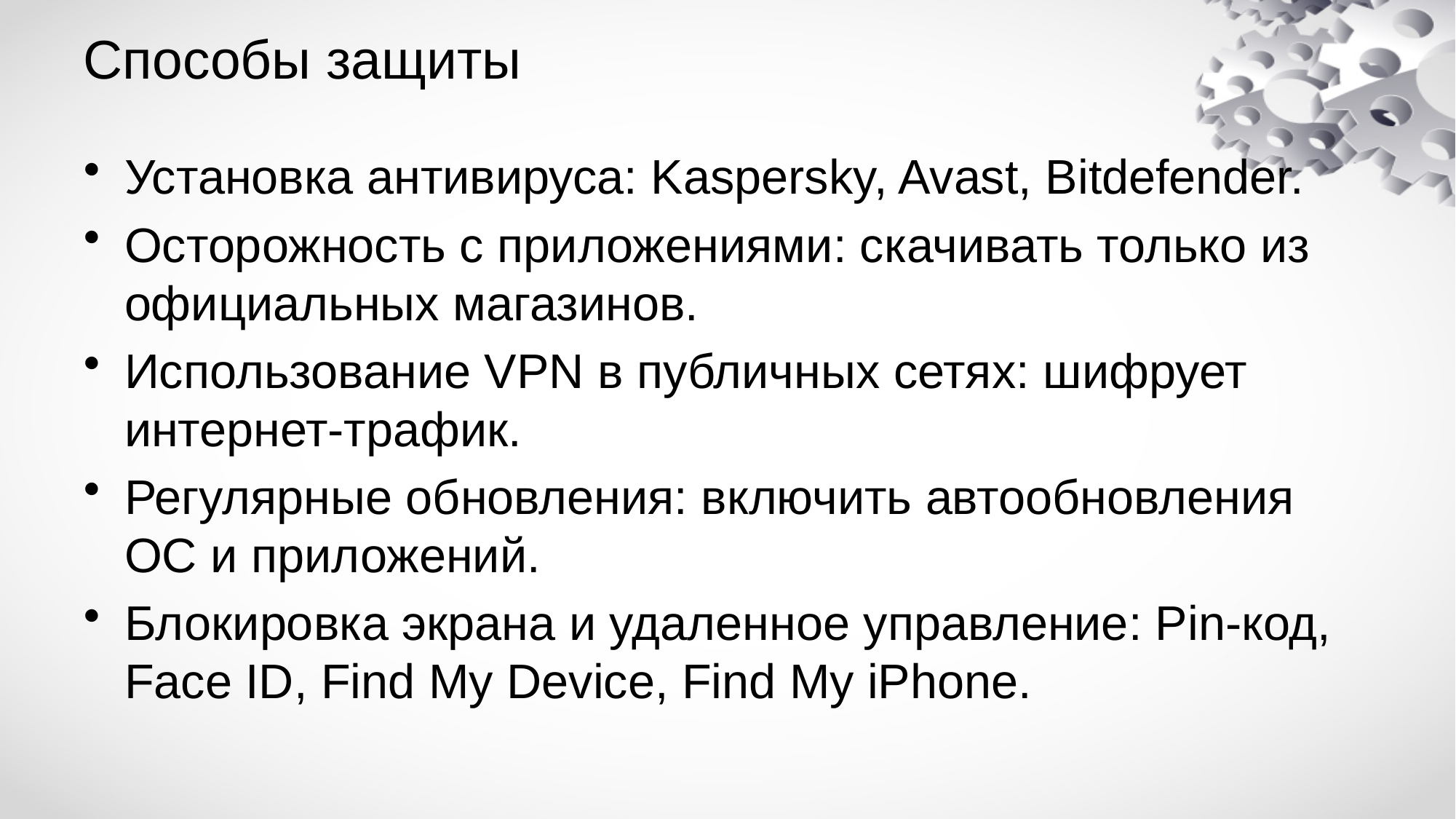

# Способы защиты
Установка антивируса: Kaspersky, Avast, Bitdefender.
Осторожность с приложениями: скачивать только из официальных магазинов.
Использование VPN в публичных сетях: шифрует интернет-трафик.
Регулярные обновления: включить автообновления ОС и приложений.
Блокировка экрана и удаленное управление: Pin-код, Face ID, Find My Device, Find My iPhone.